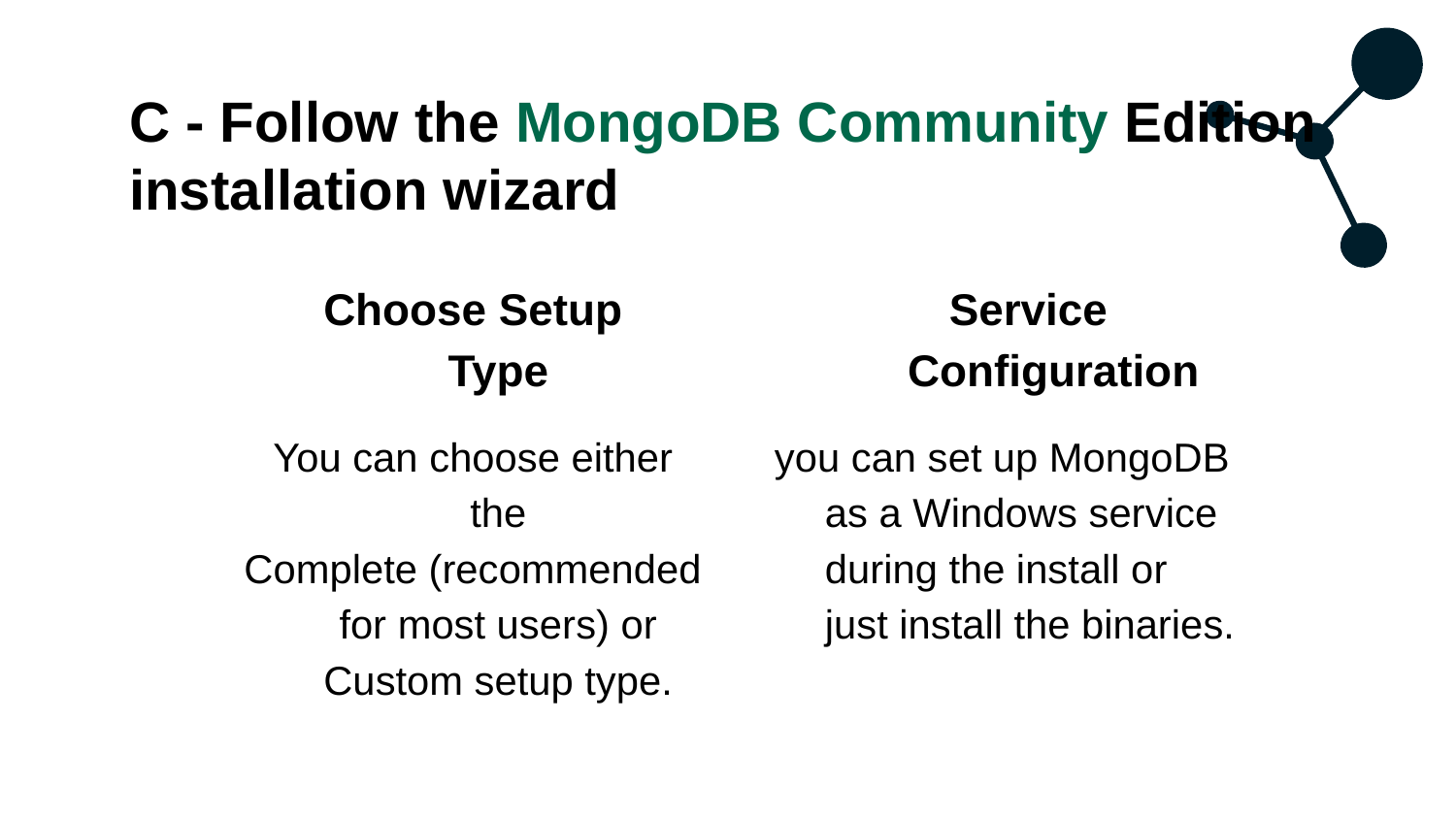

# C - Follow the MongoDB Community Edition installation wizard
Choose Setup Type
Service Configuration
you can set up MongoDB as a Windows service during the install or just install the binaries.
You can choose either the
Complete (recommended for most users) or Custom setup type.